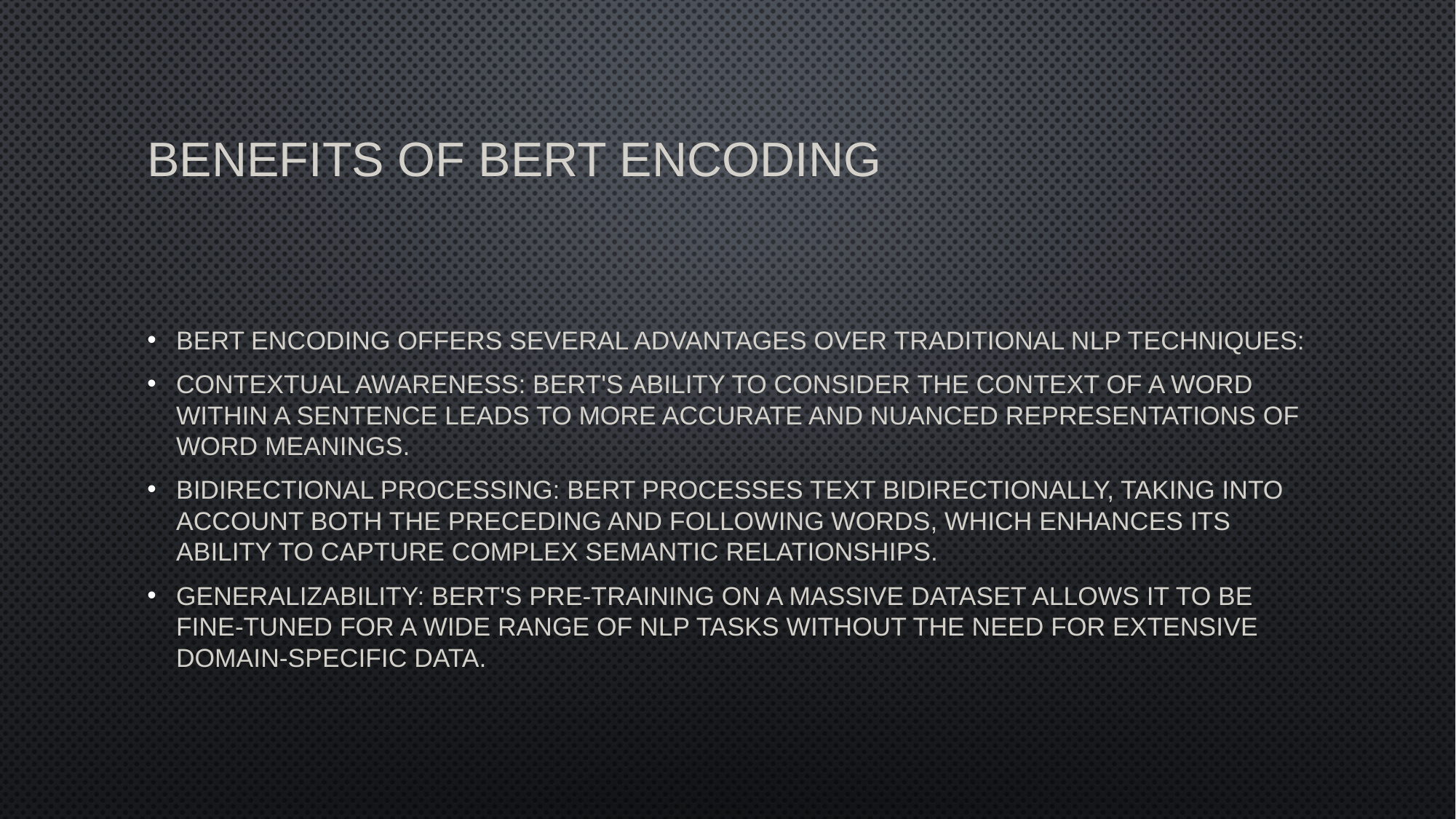

# Benefits of BERT Encoding
BERT encoding offers several advantages over traditional NLP techniques:
Contextual awareness: BERT's ability to consider the context of a word within a sentence leads to more accurate and nuanced representations of word meanings.
Bidirectional processing: BERT processes text bidirectionally, taking into account both the preceding and following words, which enhances its ability to capture complex semantic relationships.
Generalizability: BERT's pre-training on a massive dataset allows it to be fine-tuned for a wide range of NLP tasks without the need for extensive domain-specific data.